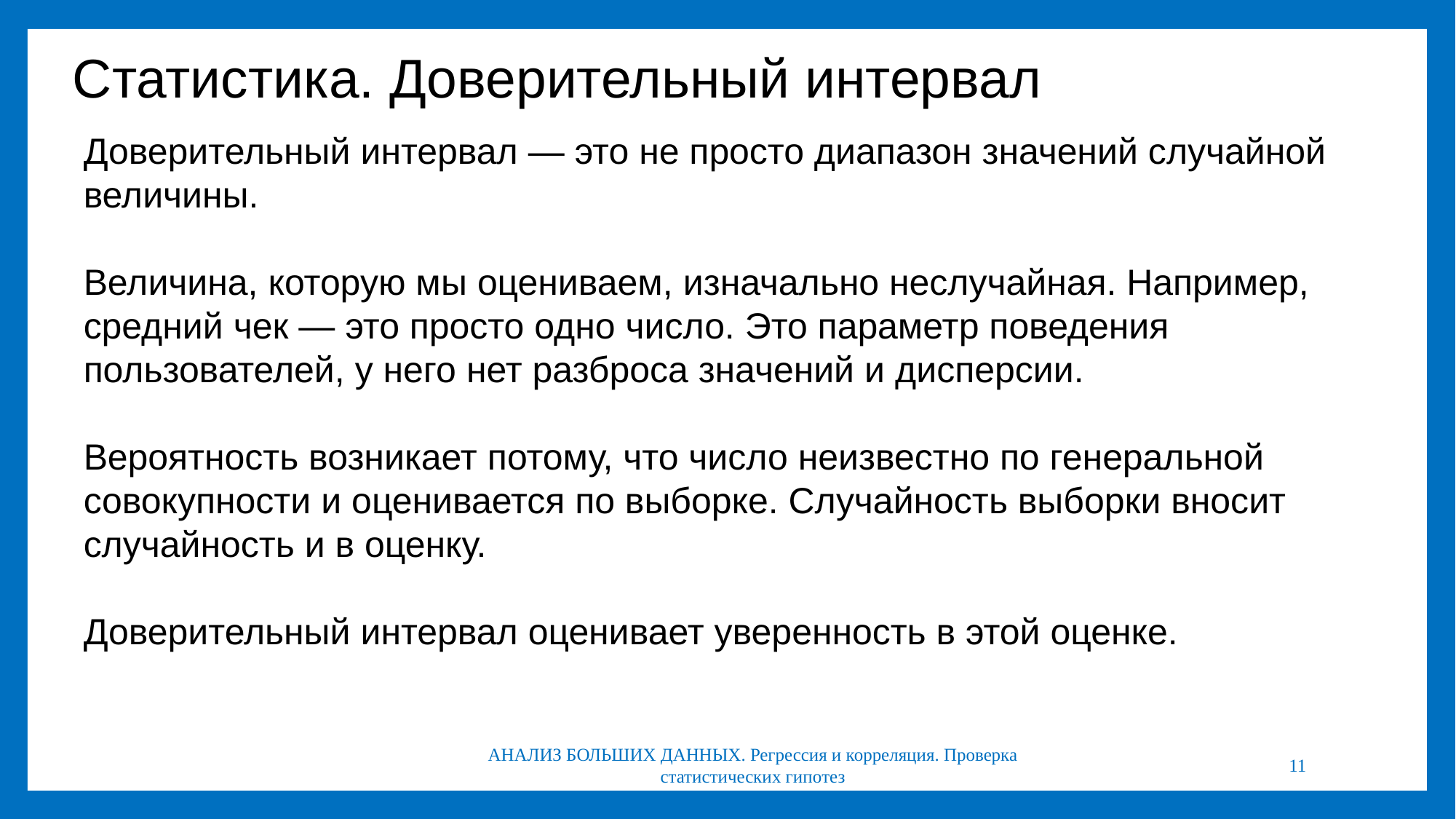

# Статистика. Доверительный интервал
Доверительный интервал — это не просто диапазон значений случайной величины.

Величина, которую мы оцениваем, изначально неслучайная. Например, средний чек — это просто одно число. Это параметр поведения пользователей, у него нет разброса значений и дисперсии.

Вероятность возникает потому, что число неизвестно по генеральной совокупности и оценивается по выборке. Случайность выборки вносит случайность и в оценку.

Доверительный интервал оценивает уверенность в этой оценке.
АНАЛИЗ БОЛЬШИХ ДАННЫХ. Регрессия и корреляция. Проверка статистических гипотез
11